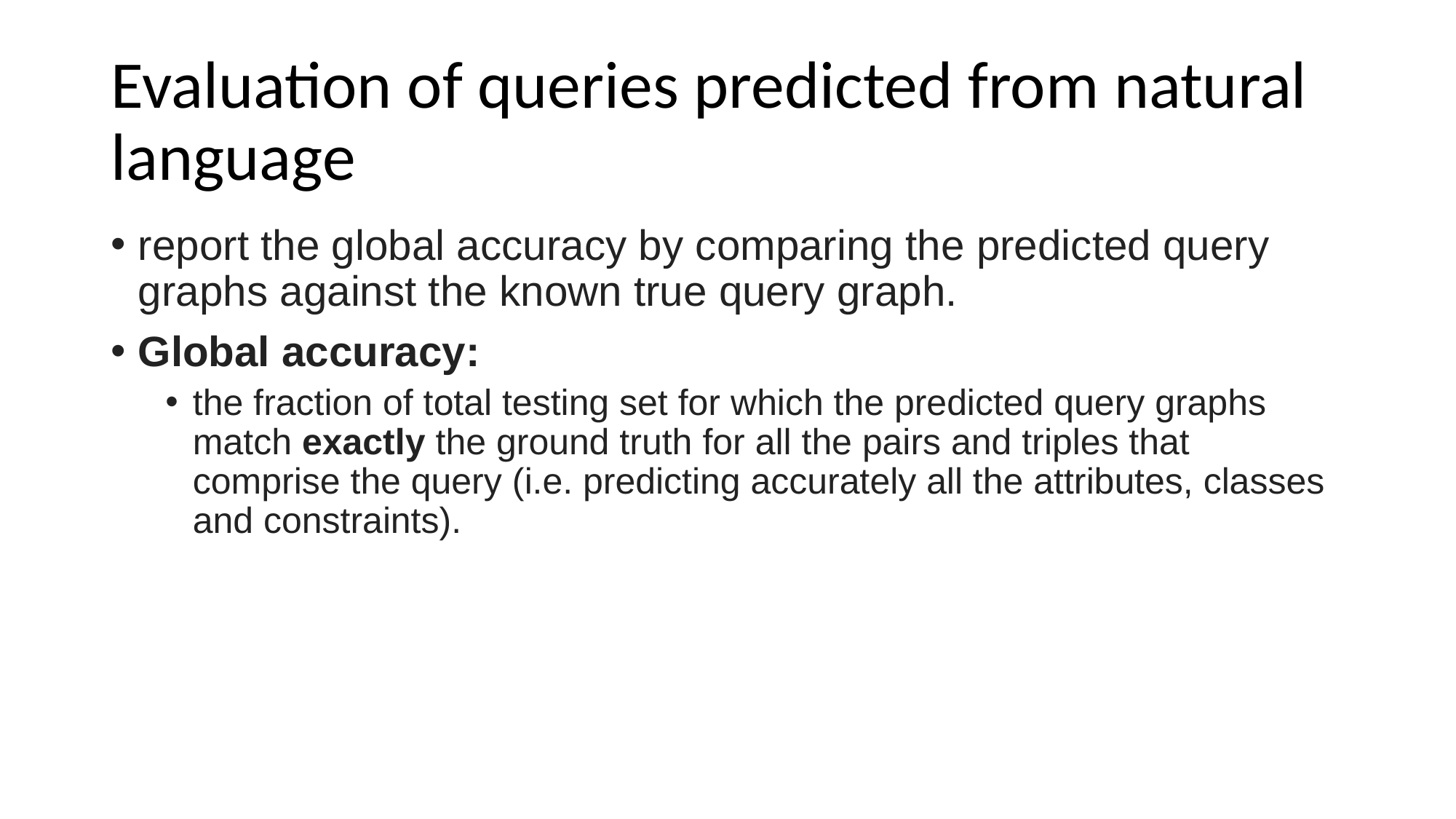

# Evaluation of queries predicted from natural language
report the global accuracy by comparing the predicted query graphs against the known true query graph.
Global accuracy:
the fraction of total testing set for which the predicted query graphs match exactly the ground truth for all the pairs and triples that comprise the query (i.e. predicting accurately all the attributes, classes and constraints).